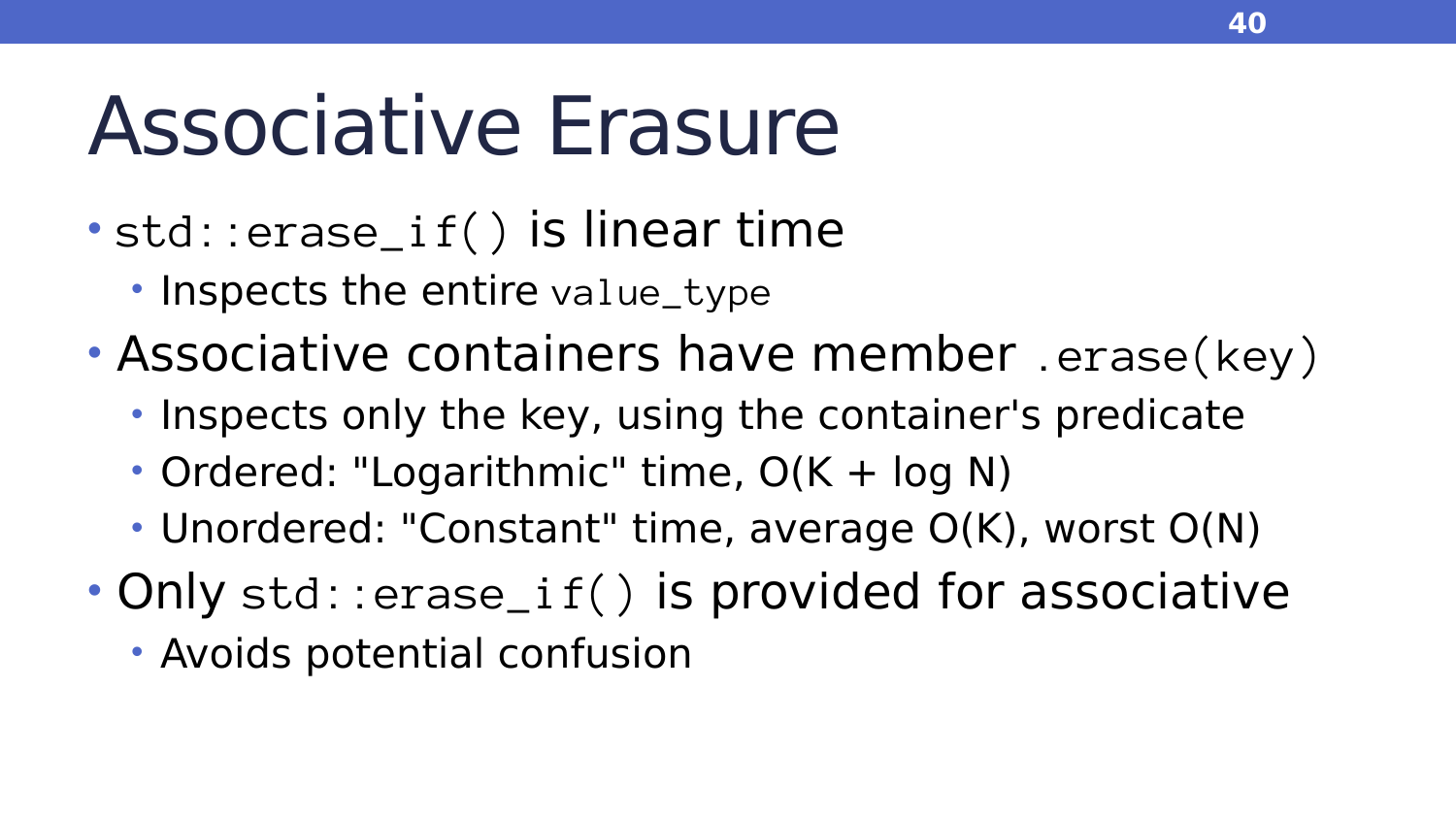

40
# Associative Erasure
std::erase_if() is linear time
Inspects the entire value_type
Associative containers have member .erase(key)
Inspects only the key, using the container's predicate
Ordered: "Logarithmic" time, O(K + log N)
Unordered: "Constant" time, average O(K), worst O(N)
Only std::erase_if() is provided for associative
Avoids potential confusion